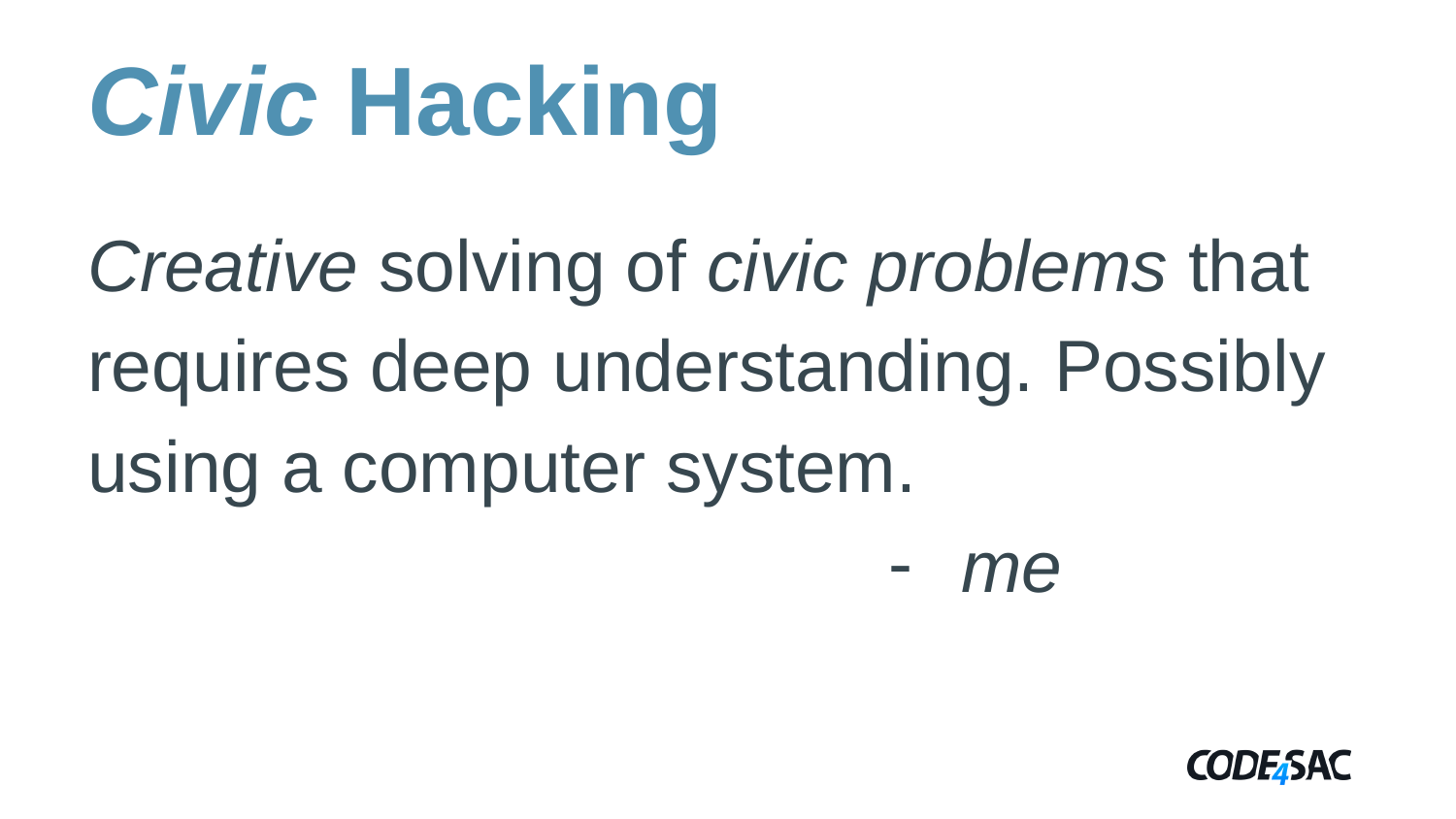

# Civic Hacking
Creative solving of civic problems that requires deep understanding. Possibly using a computer system.
me